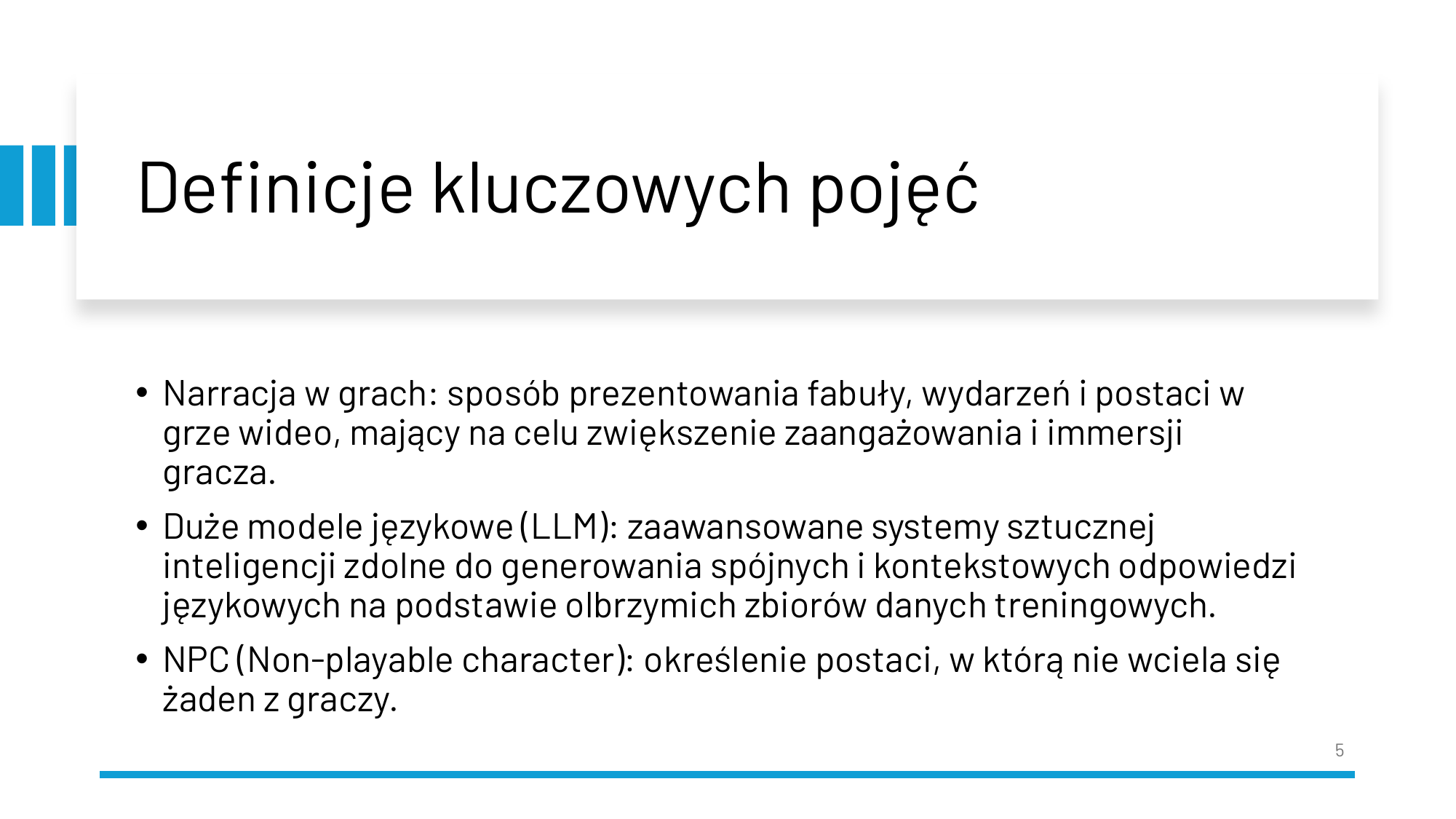

# Definicje kluczowych pojęć

Narracja w grach: sposób prezentowania fabuły, wydarzeń i postaci w grze wideo, mający na celu zwiększenie zaangażowania i immersji gracza.
Duże modele językowe (LLM): zaawansowane systemy sztucznej inteligencji zdolne do generowania spójnych i kontekstowych odpowiedzi językowych na podstawie olbrzymich zbiorów danych treningowych.
NPC (Non-playable character): określenie postaci, w którą nie wciela się żaden z graczy.
5